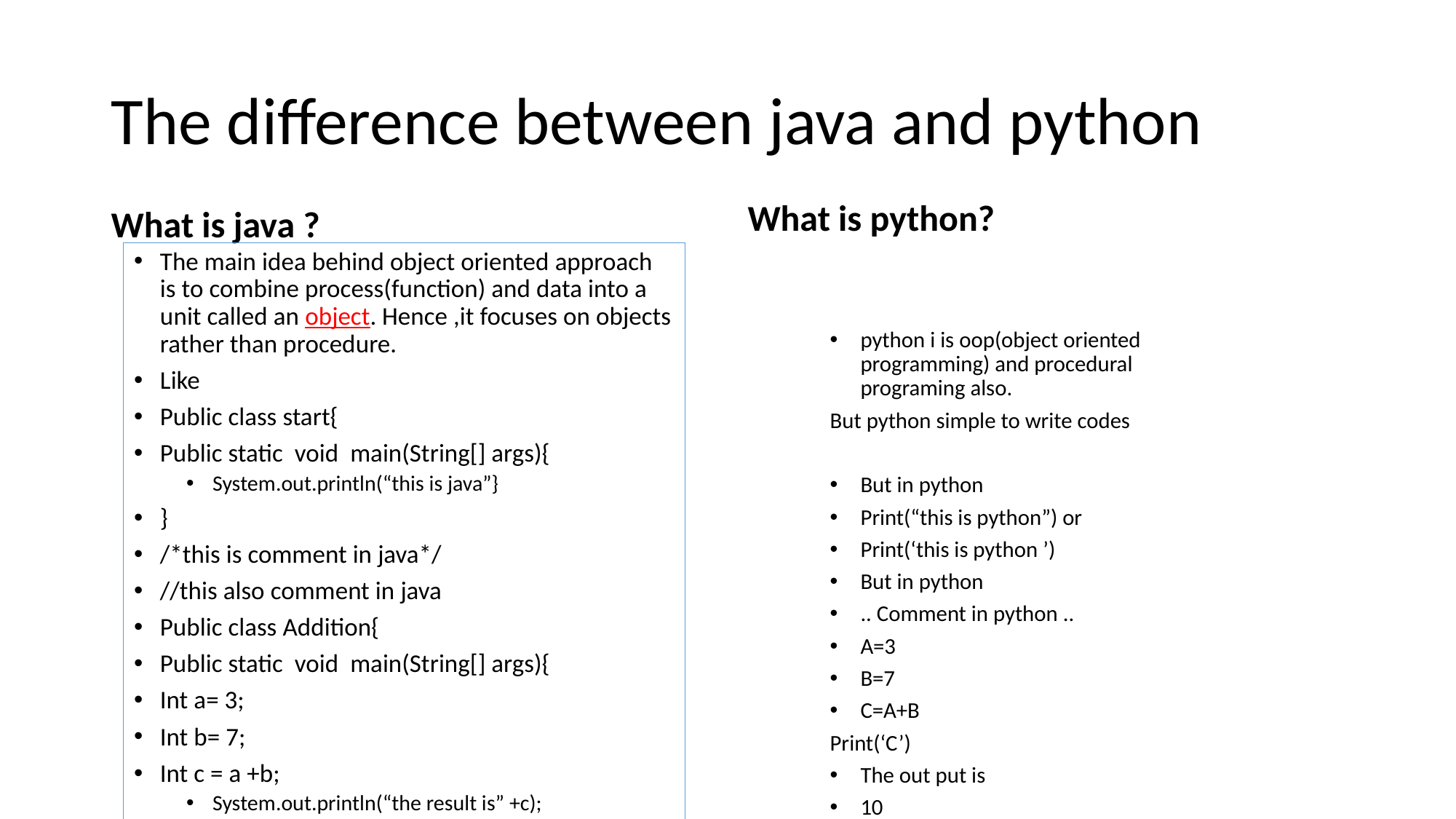

# The difference between java and python
What is java ?

What is python?

The main idea behind object oriented approach is to combine process(function) and data into a unit called an object. Hence ,it focuses on objects rather than procedure.
Like
Public class start{
Public static  void  main(String[] args){
System.out.println(“this is java”}
}
/*this is comment in java*/
//this also comment in java
Public class Addition{
Public static  void  main(String[] args){
Int a= 3;
Int b= 7;
Int c = a +b;
System.out.println(“the result is” +c);
Output
10
}

python i is oop(object oriented programming) and procedural programing also.
But python simple to write codes

But in python
Print(“this is python”) or
Print(‘this is python ’)
But in python
.. Comment in python ..
A=3
B=7
C=A+B
Print(‘C’)
The out put is
10